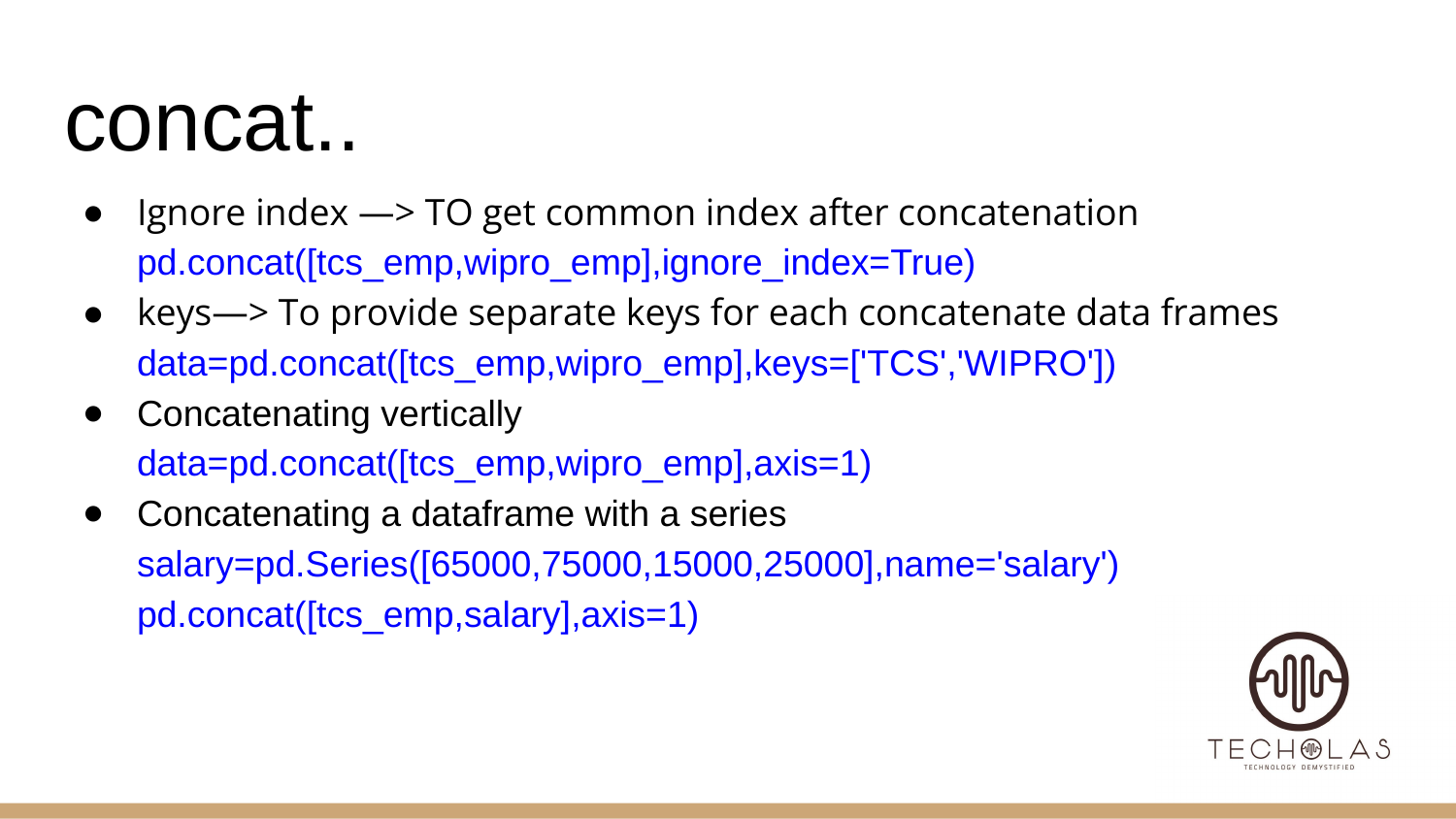

# concat..
Ignore index —> TO get common index after concatenation
pd.concat([tcs_emp,wipro_emp],ignore_index=True)
keys—> To provide separate keys for each concatenate data frames
data=pd.concat([tcs_emp,wipro_emp],keys=['TCS','WIPRO'])
Concatenating vertically
data=pd.concat([tcs_emp,wipro_emp],axis=1)
Concatenating a dataframe with a series
salary=pd.Series([65000,75000,15000,25000],name='salary')
pd.concat([tcs_emp,salary],axis=1)